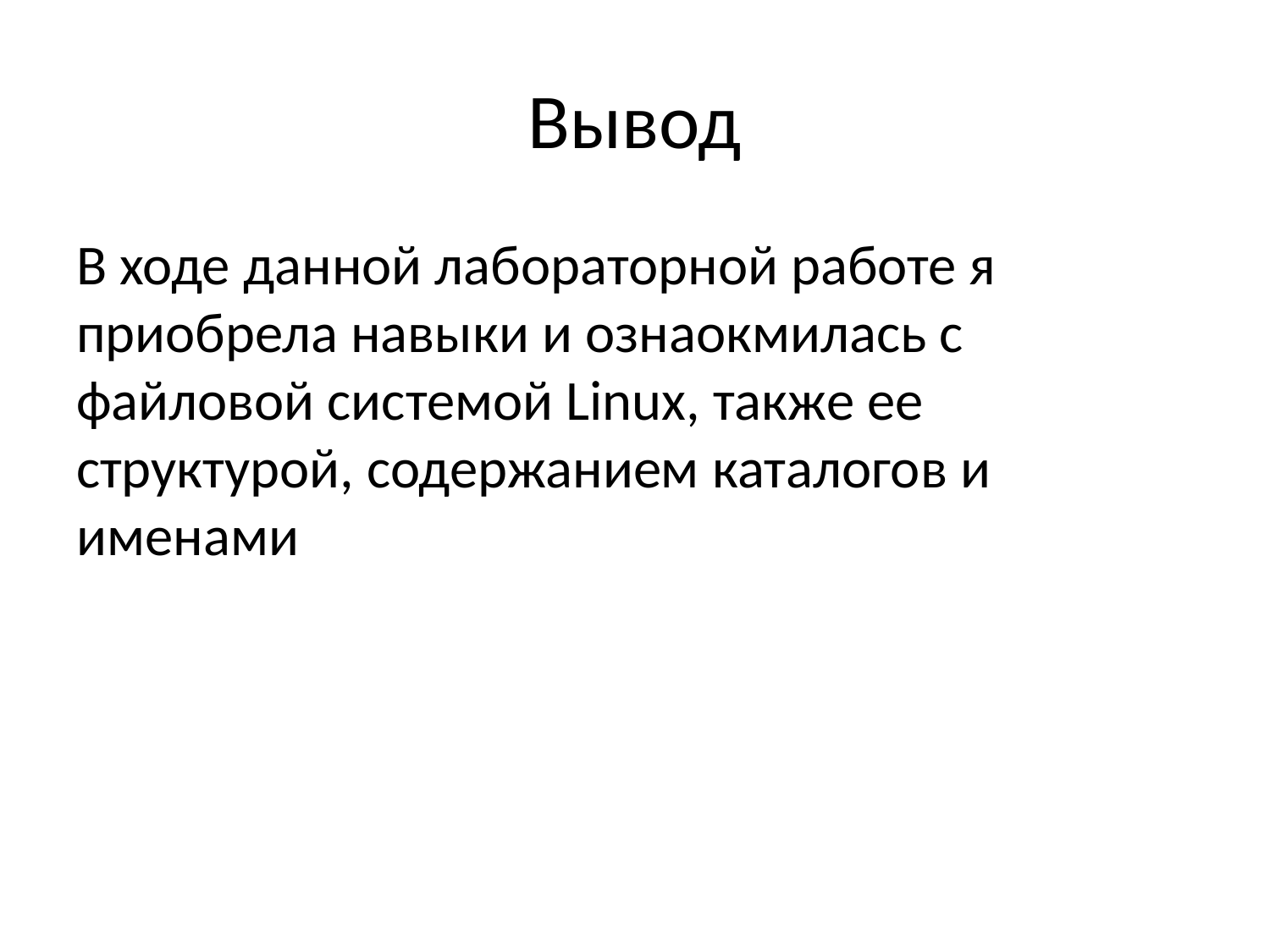

# Вывод
В ходе данной лабораторной работе я приобрела навыки и ознаокмилась с файловой системой Linux, также ее структурой, содержанием каталогов и именами